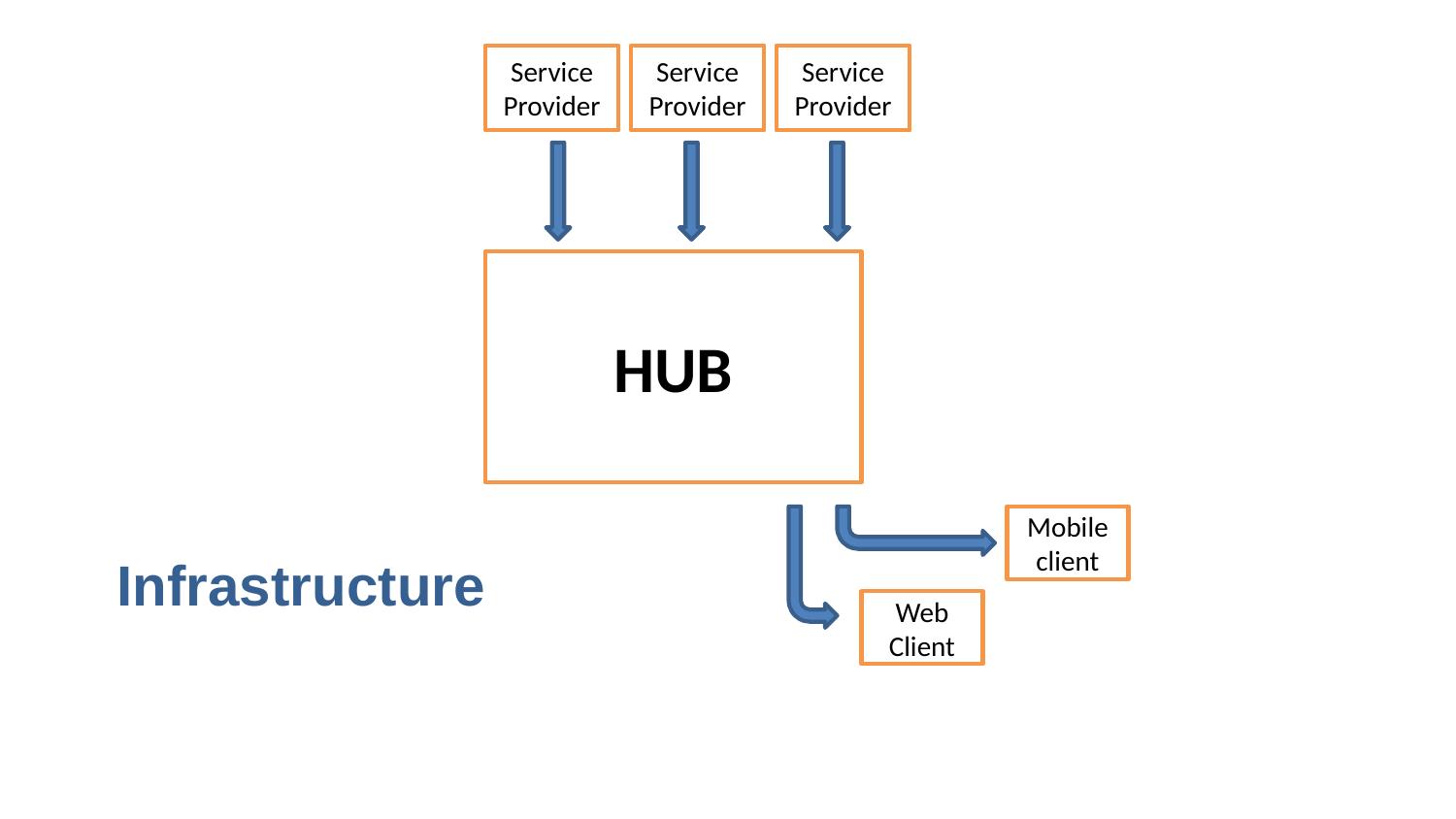

Service
Provider
Service
Provider
Service
Provider

HUB

Mobile client
Infrastructure
Web Client